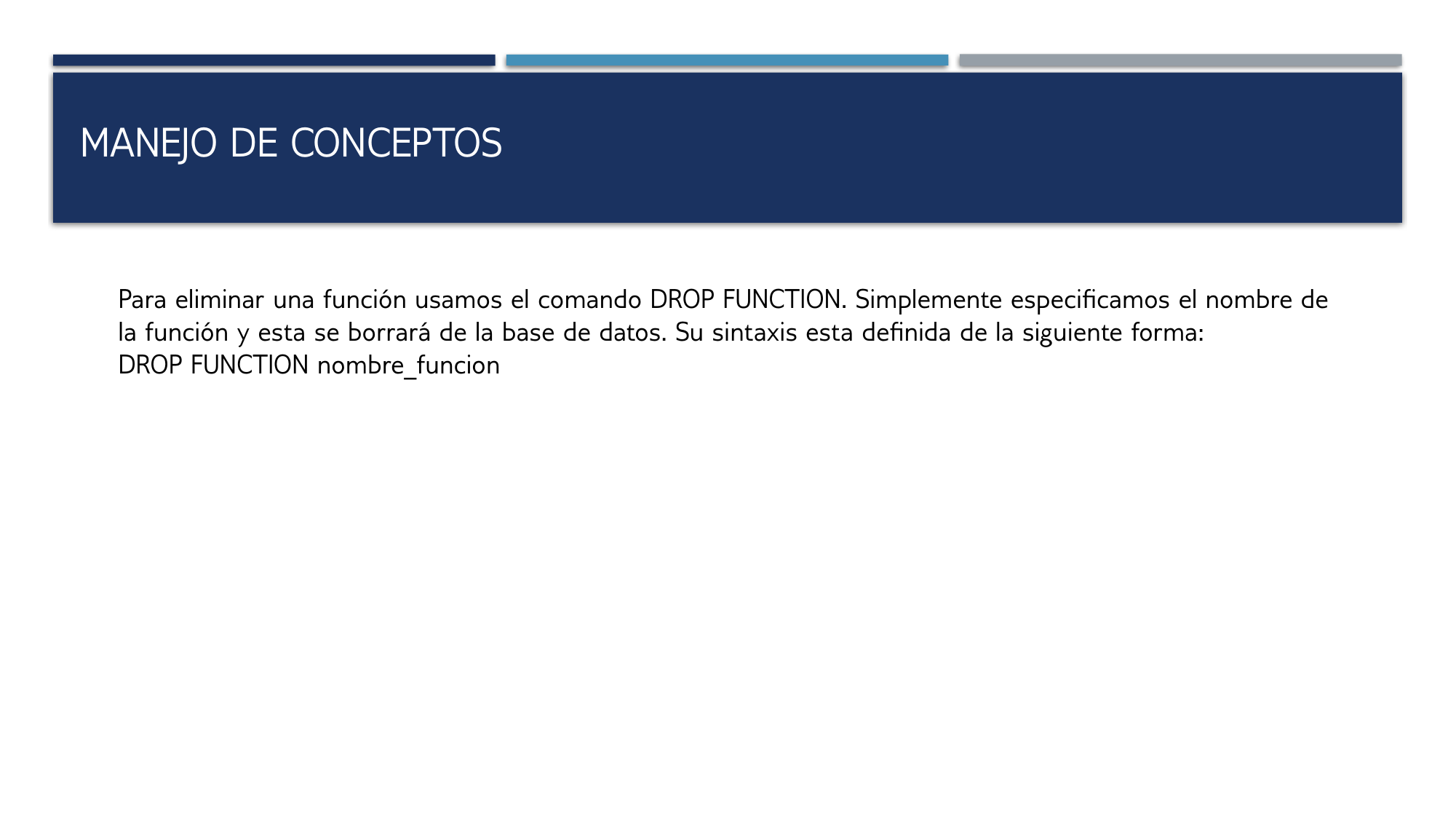

# MANEJO DE CONCEPTOS
Para eliminar una función usamos el comando DROP FUNCTION. Simplemente especificamos el nombre de la función y esta se borrará de la base de datos. Su sintaxis esta definida de la siguiente forma:
DROP FUNCTION nombre_funcion